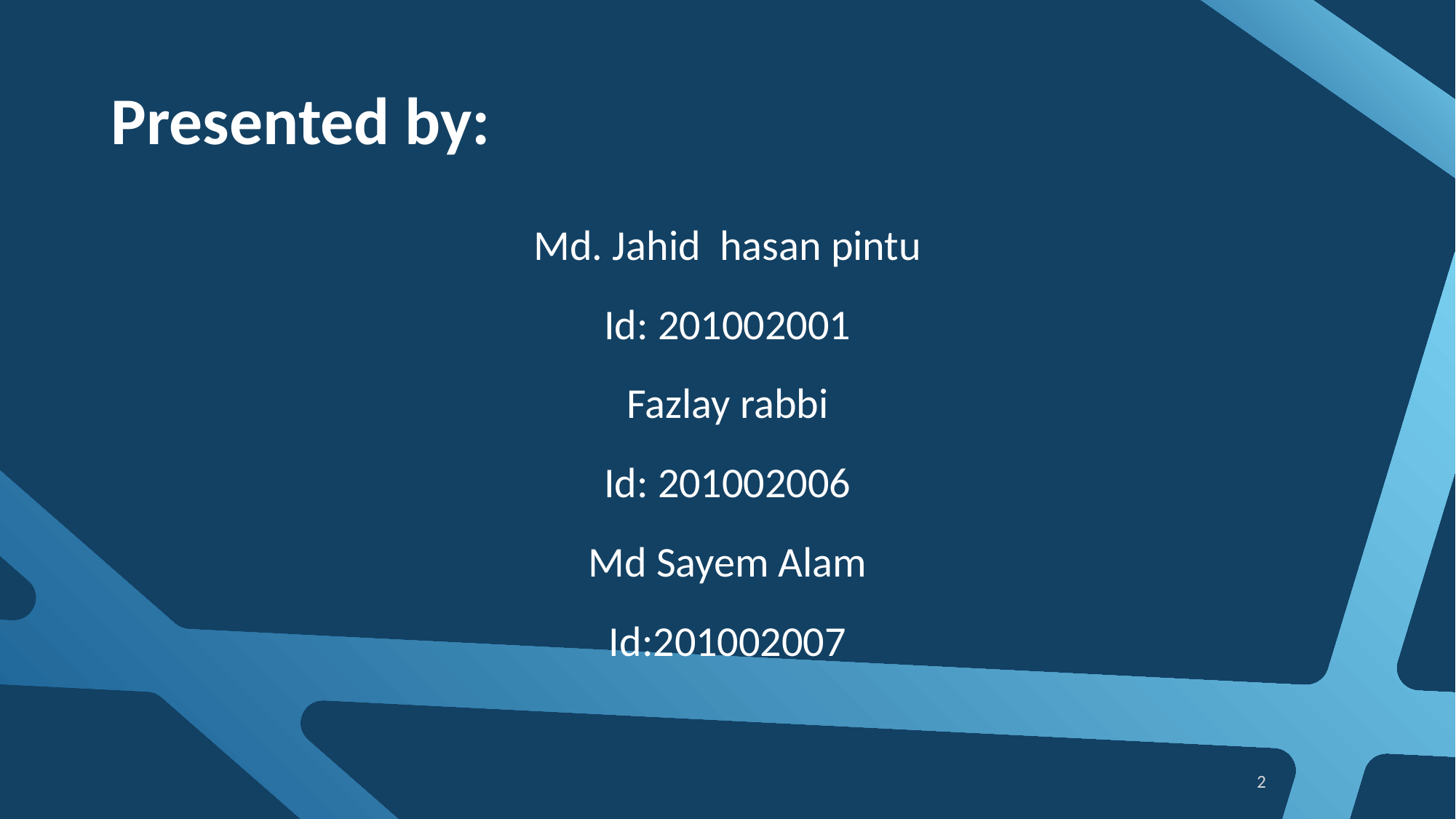

# Presented by:
Md. Jahid  hasan pintu
Id: 201002001
Fazlay rabbi
Id: 201002006
Md Sayem Alam
Id:201002007
2